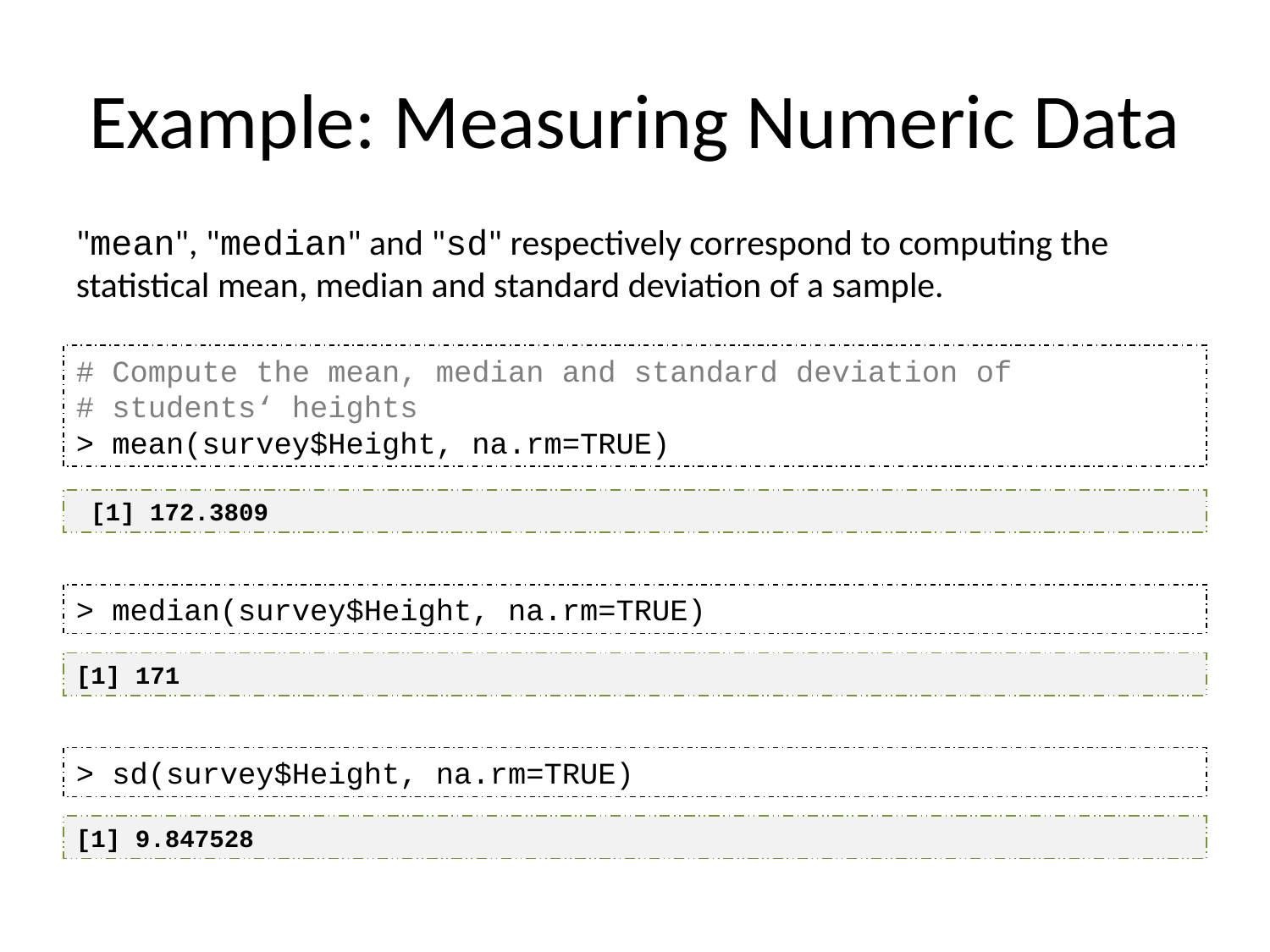

Example: Measuring Numeric Data
"mean", "median" and "sd" respectively correspond to computing the statistical mean, median and standard deviation of a sample.
# Compute the mean, median and standard deviation of
# students‘ heights
> mean(survey$Height, na.rm=TRUE)
 [1] 172.3809
> median(survey$Height, na.rm=TRUE)
[1] 171
> sd(survey$Height, na.rm=TRUE)
[1] 9.847528